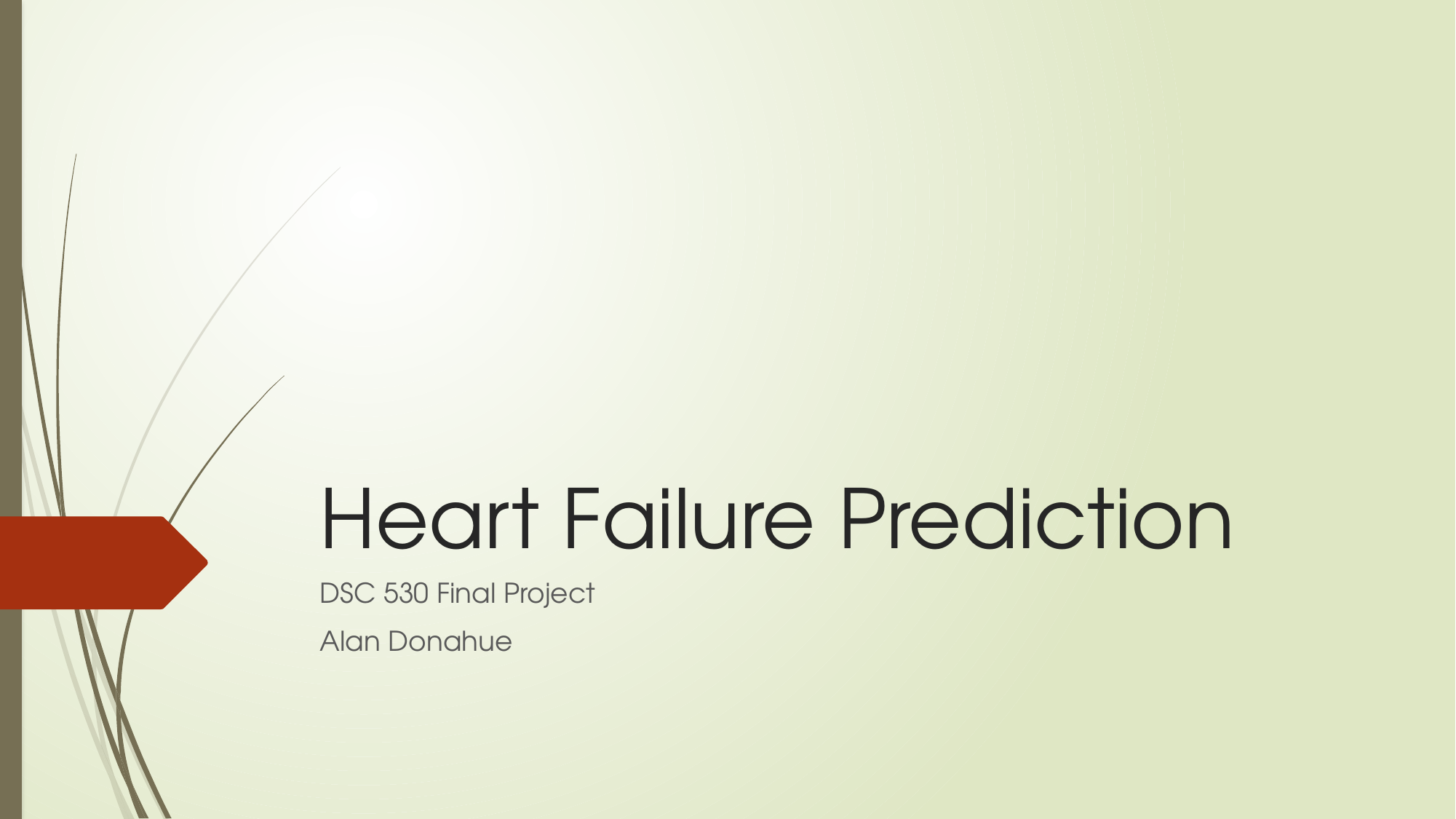

# Heart Failure Prediction
DSC 530 Final Project
Alan Donahue